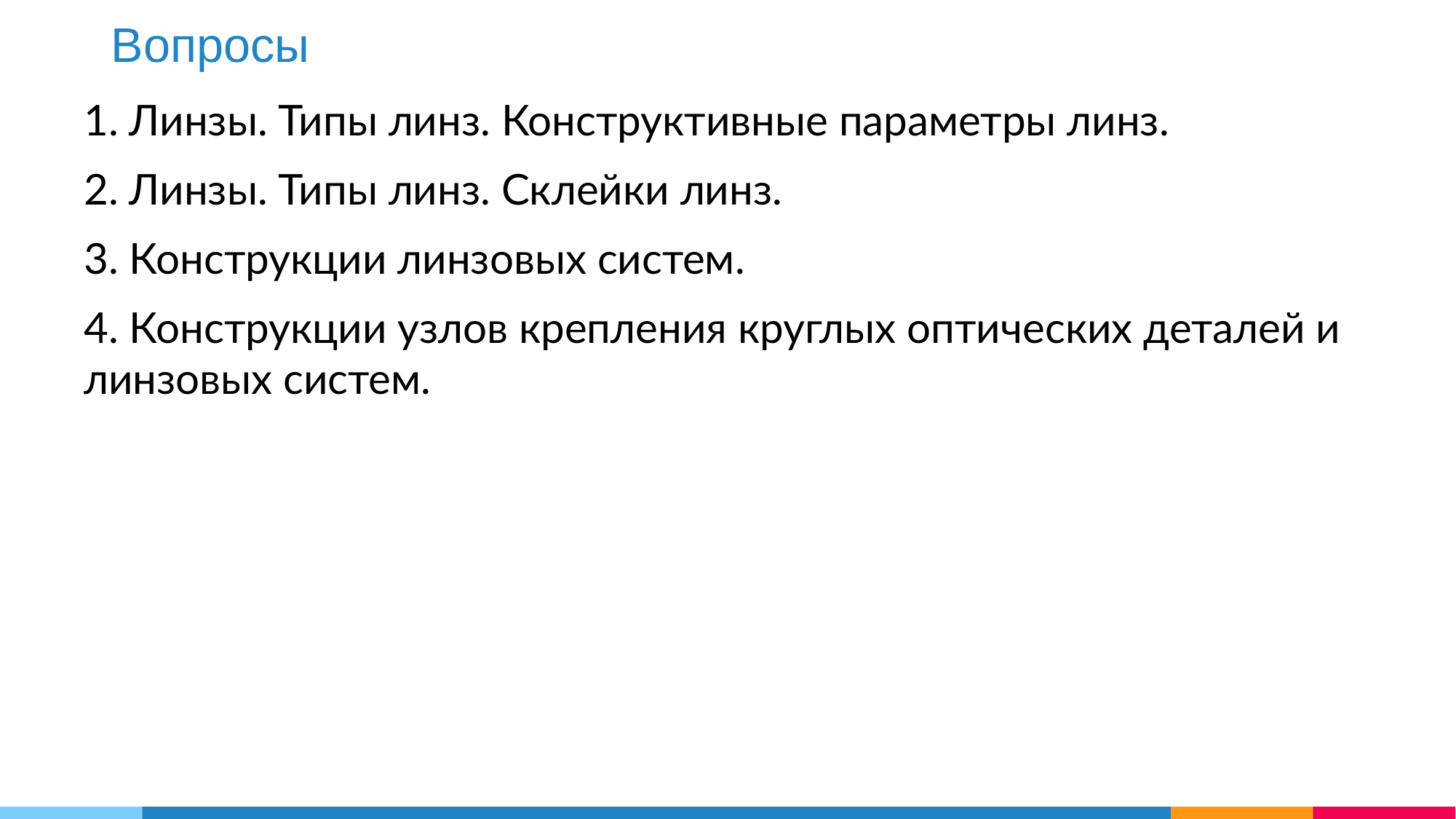

Вопросы
1. Линзы. Типы линз. Конструктивные параметры линз.
2. Линзы. Типы линз. Склейки линз.
3. Конструкции линзовых систем.
4. Конструкции узлов крепления круглых оптических деталей и линзовых систем.